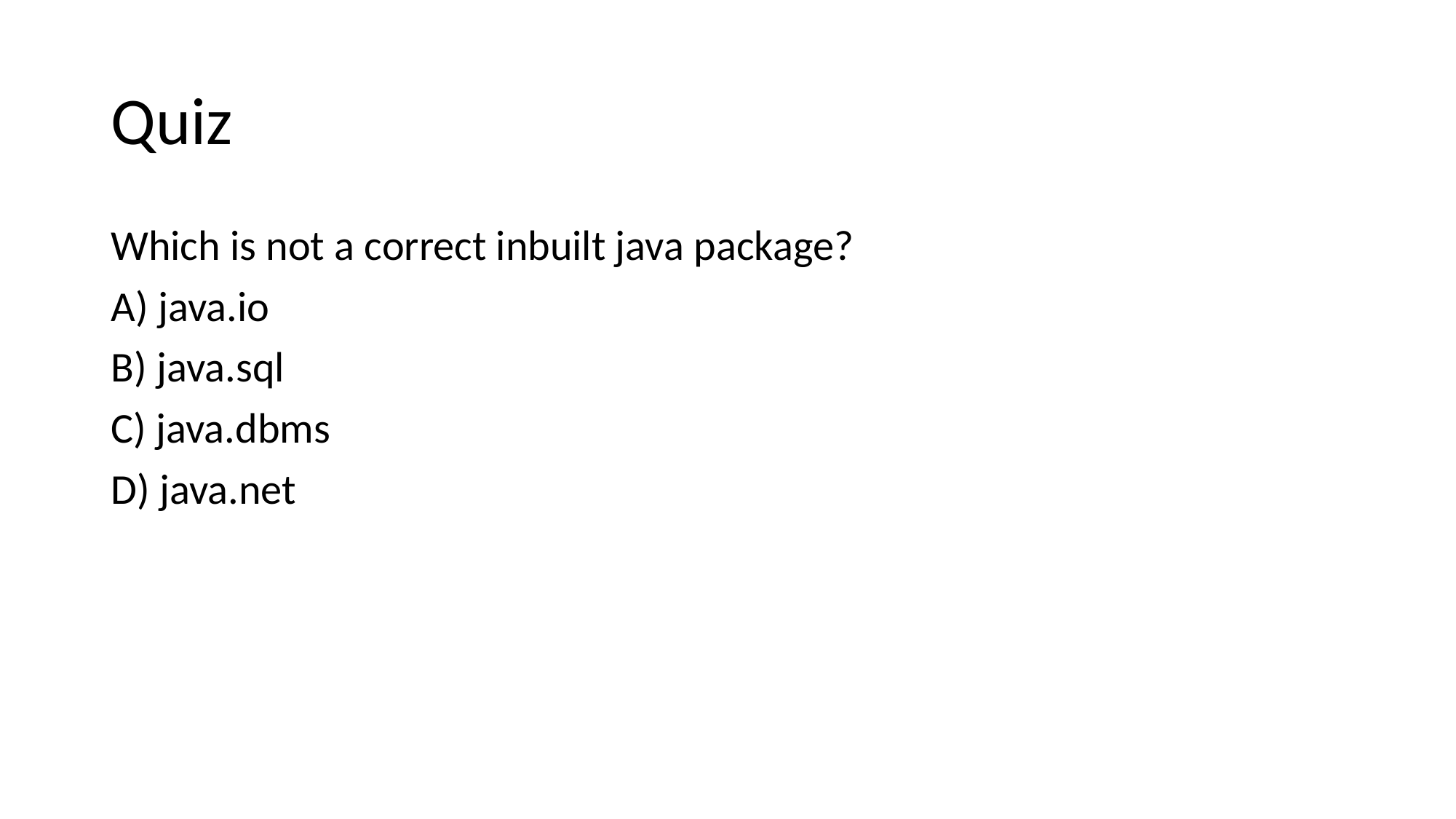

# Quiz
Which is not a correct inbuilt java package?
A) java.io
B) java.sql
C) java.dbms
D) java.net